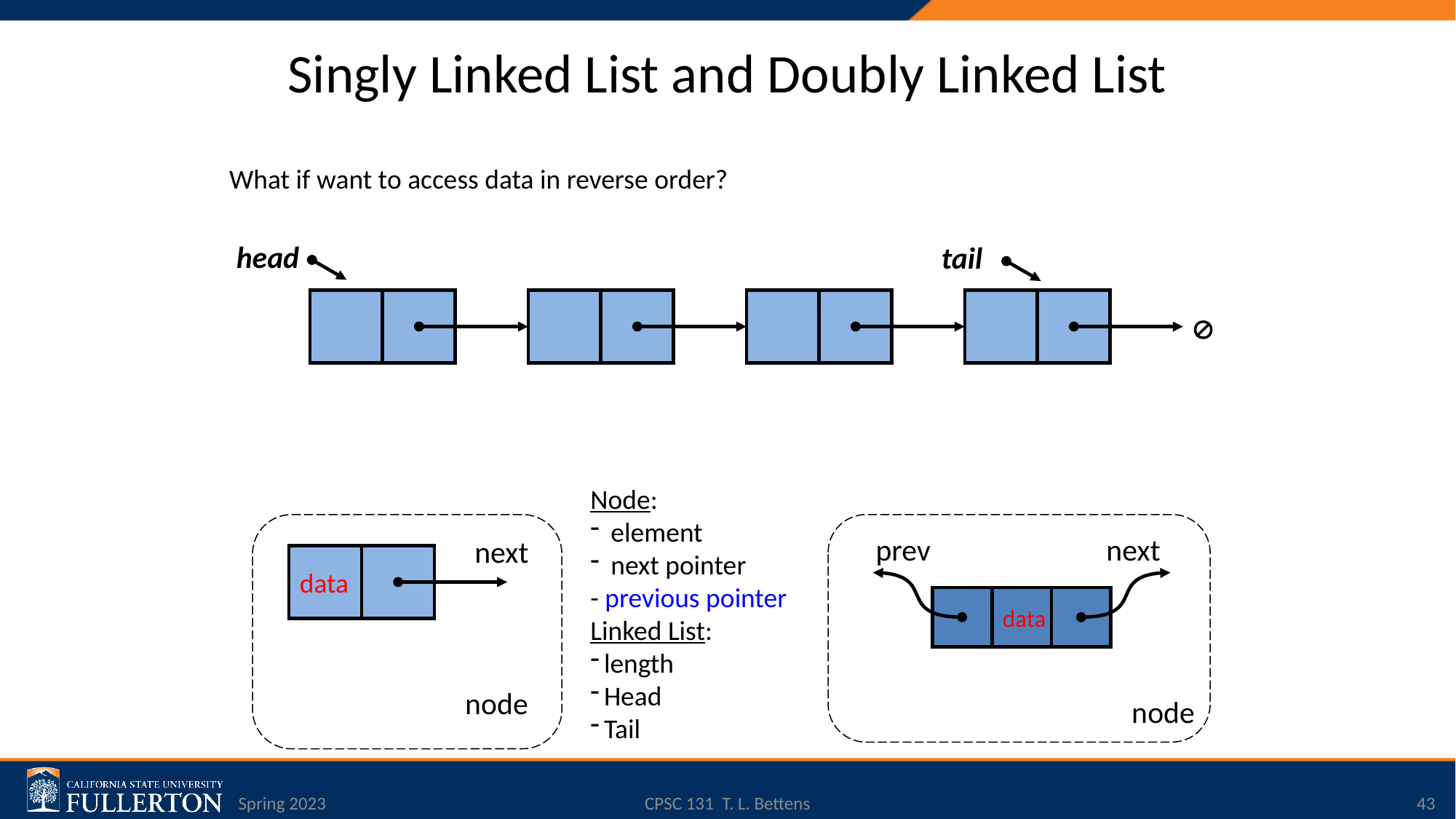

# Singly Linked List and Doubly Linked List
What if want to access data in reverse order?
head
tail

∅

Node:
element
next pointer
- previous pointer
Linked List:
length
Head
Tail

next
data

node

prev
next

data

node
Spring 2023
CPSC 131  T. L. Bettens
43